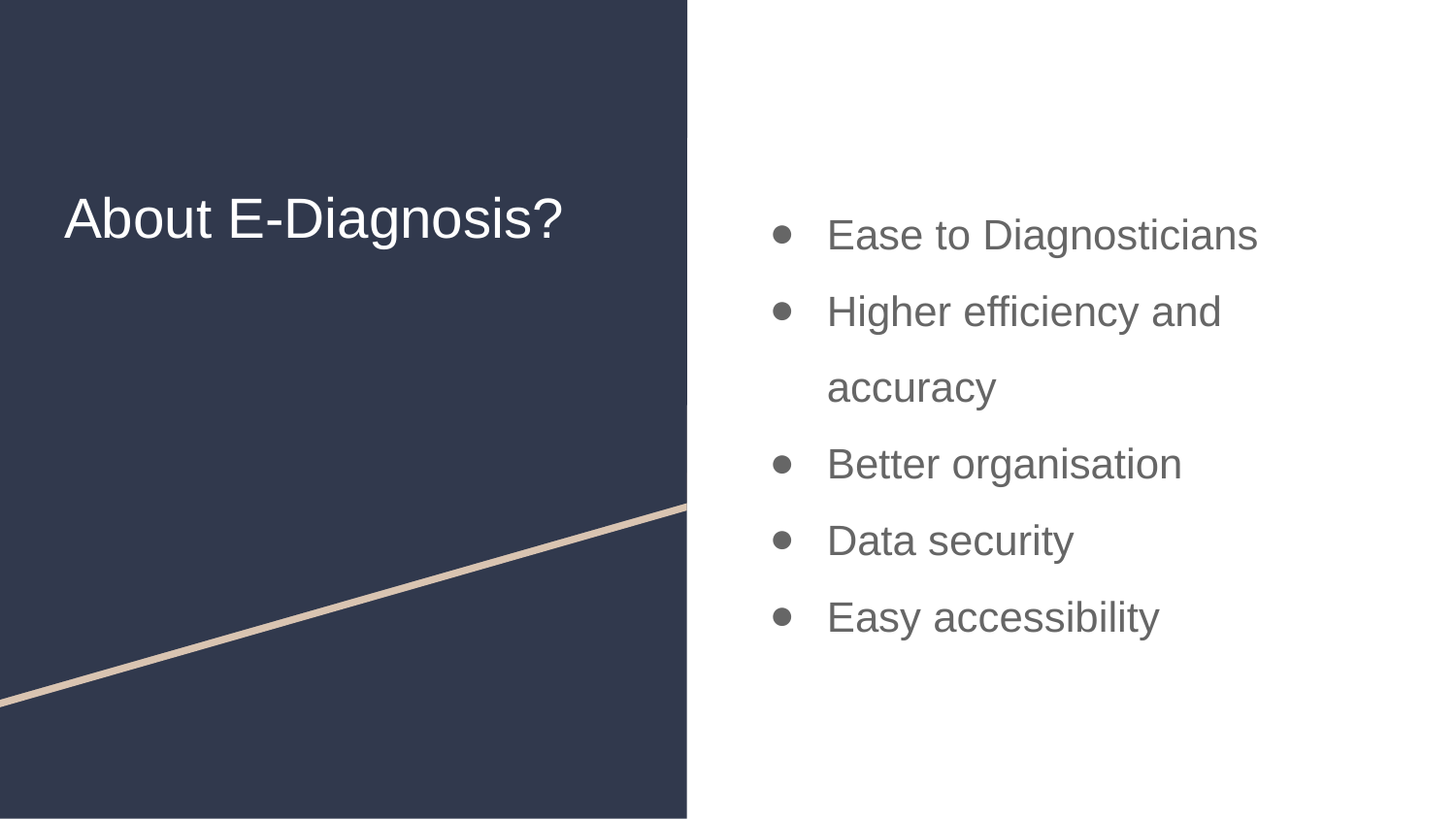

# About E-Diagnosis?
Ease to Diagnosticians
Higher efficiency and accuracy
Better organisation
Data security
Easy accessibility